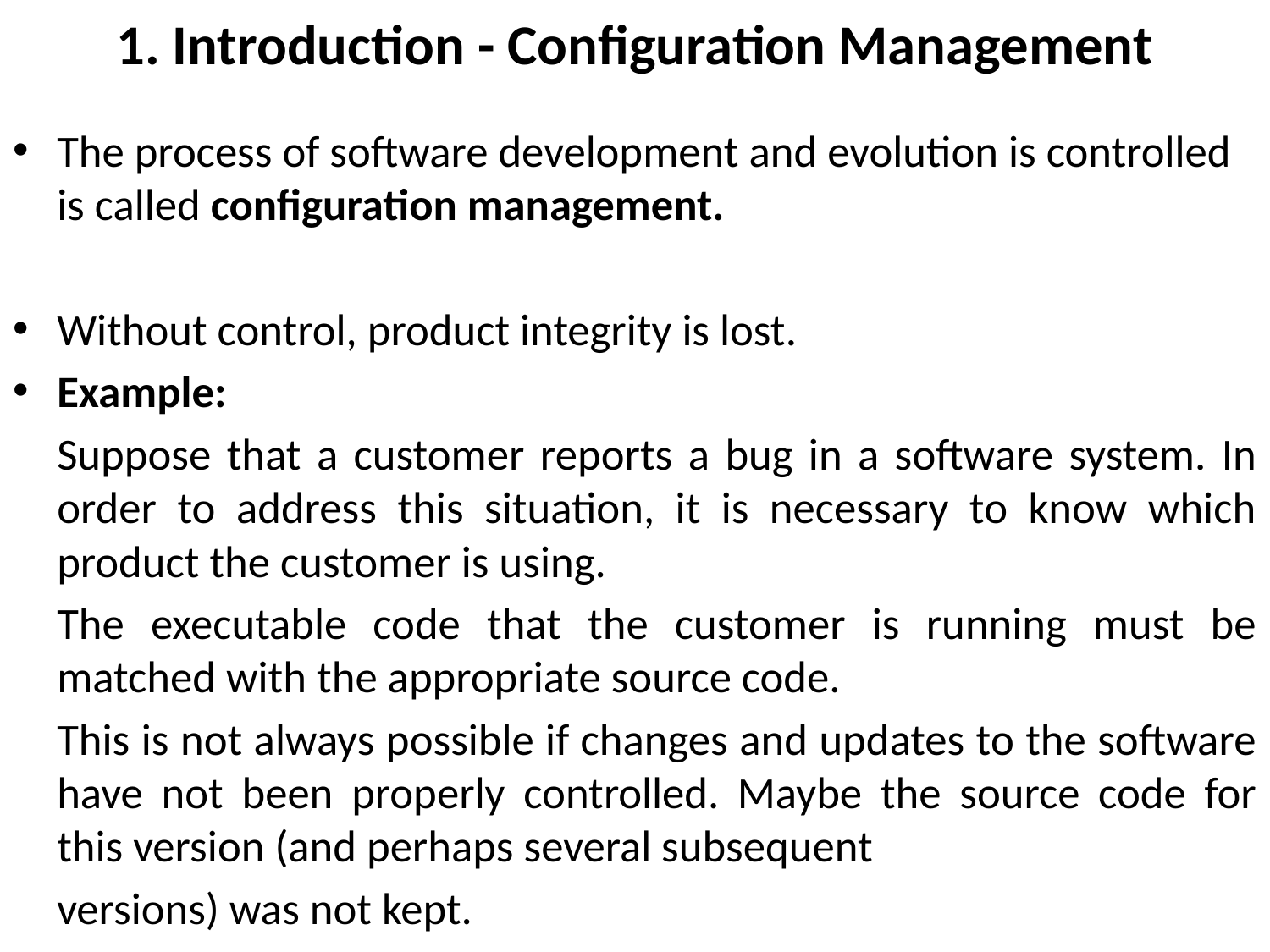

# 1. Introduction - Configuration Management
The process of software development and evolution is controlled is called configuration management.

Without control, product integrity is lost.
Example:
		Suppose that a customer reports a bug in a software system. In order to address this situation, it is necessary to know which product the customer is using.
		The executable code that the customer is running must be matched with the appropriate source code.
		This is not always possible if changes and updates to the software have not been properly controlled. Maybe the source code for this version (and perhaps several subsequent
	versions) was not kept.